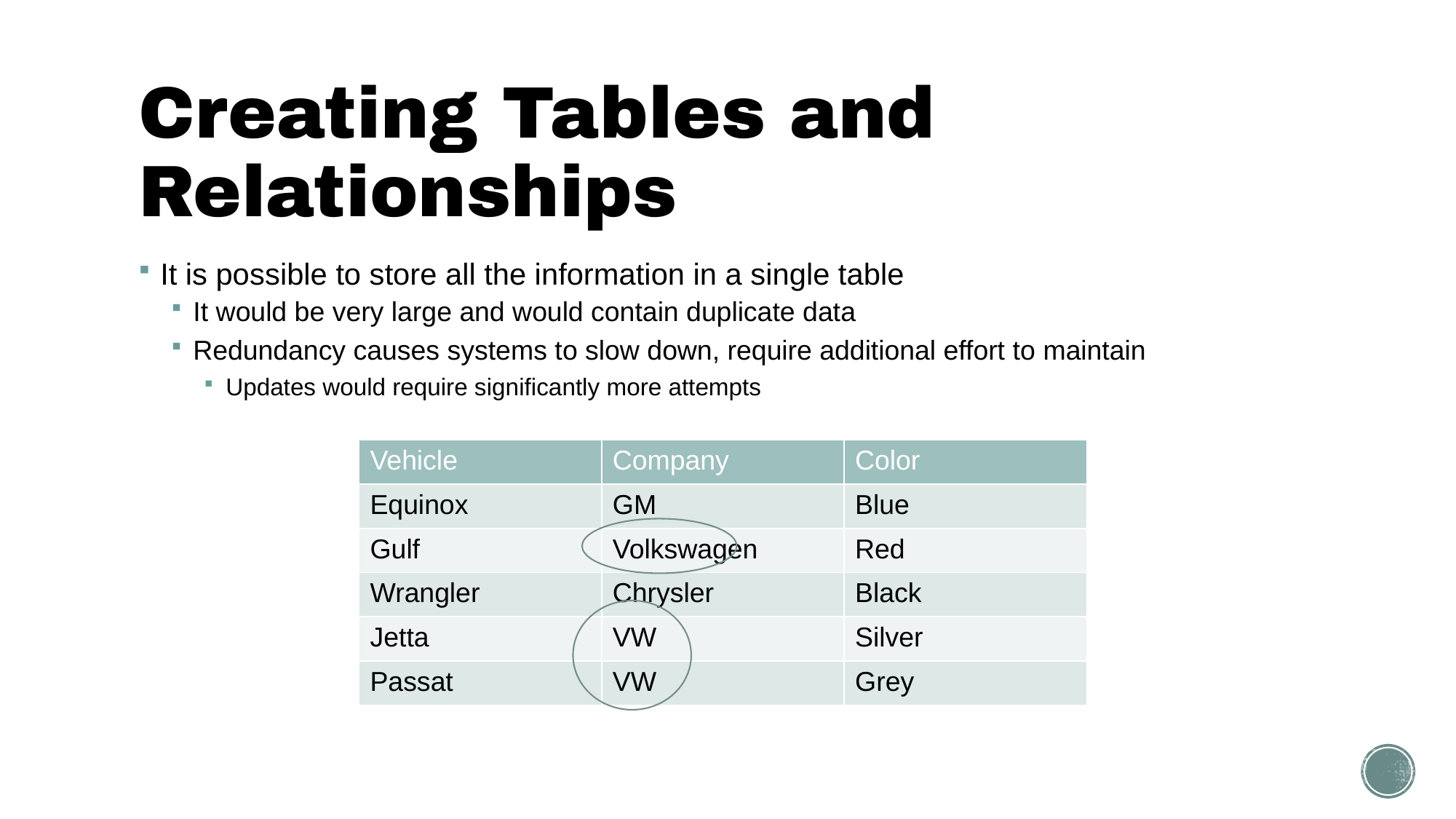

# Creating Tables and Relationships
It is possible to store all the information in a single table
It would be very large and would contain duplicate data
Redundancy causes systems to slow down, require additional effort to maintain
Updates would require significantly more attempts

| Vehicle | Company | Color |
| --- | --- | --- |
| Equinox | GM | Blue |
| Gulf | Volkswagen | Red |
| Wrangler | Chrysler | Black |
| Jetta | VW | Silver |
| Passat | VW | Grey |